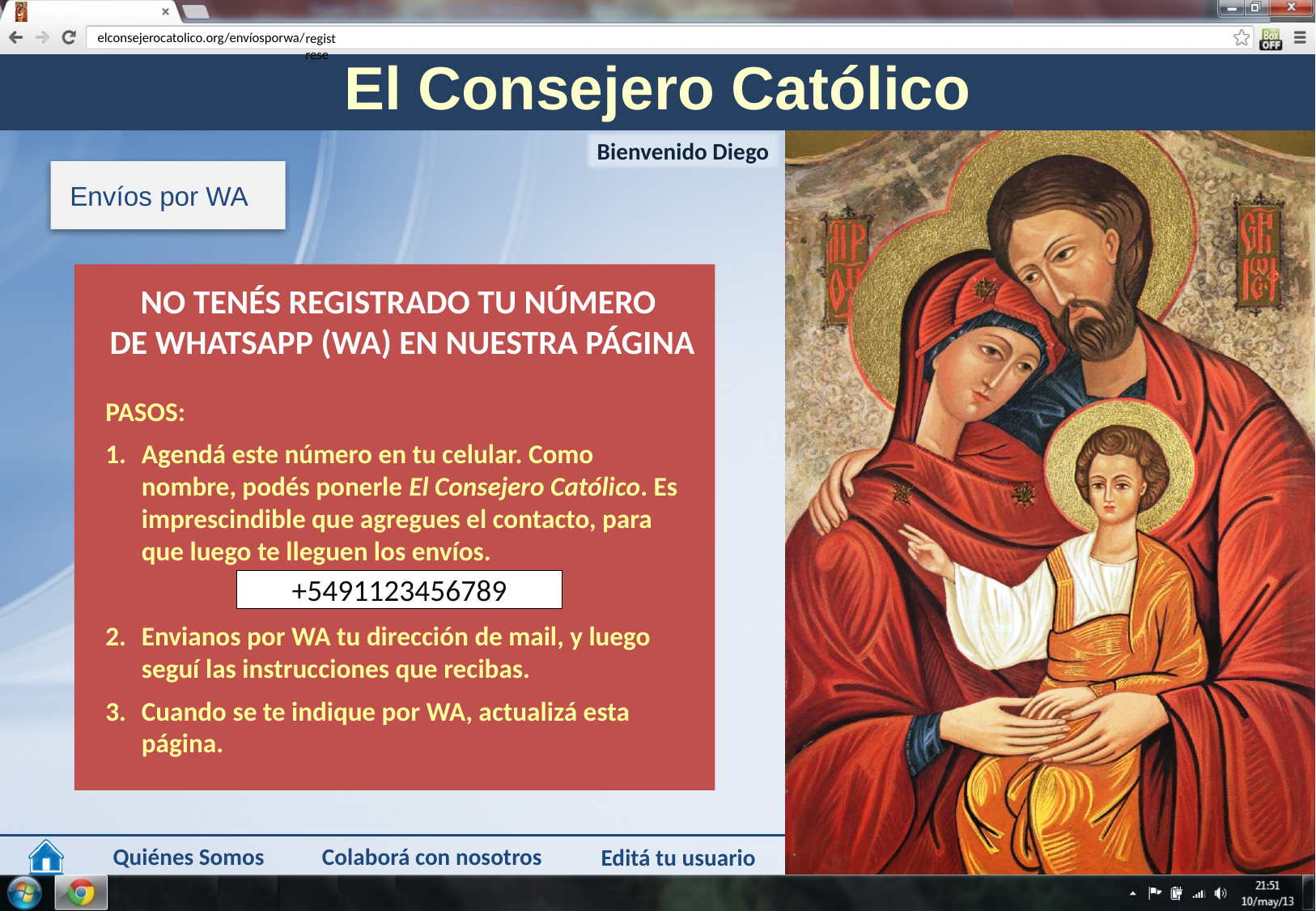

registrese
Envíos por WA

NO TENÉS REGISTRADO TU NÚMERO
DE WHATSAPP (WA) EN NUESTRA PÁGINA
PASOS:
Agendá este número en tu celular. Como nombre, podés ponerle El Consejero Católico. Es imprescindible que agregues el contacto, para que luego te lleguen los envíos.

Envianos por WA tu dirección de mail, y luego seguí las instrucciones que recibas.
Cuando se te indique por WA, actualizá esta página.
+5491123456789